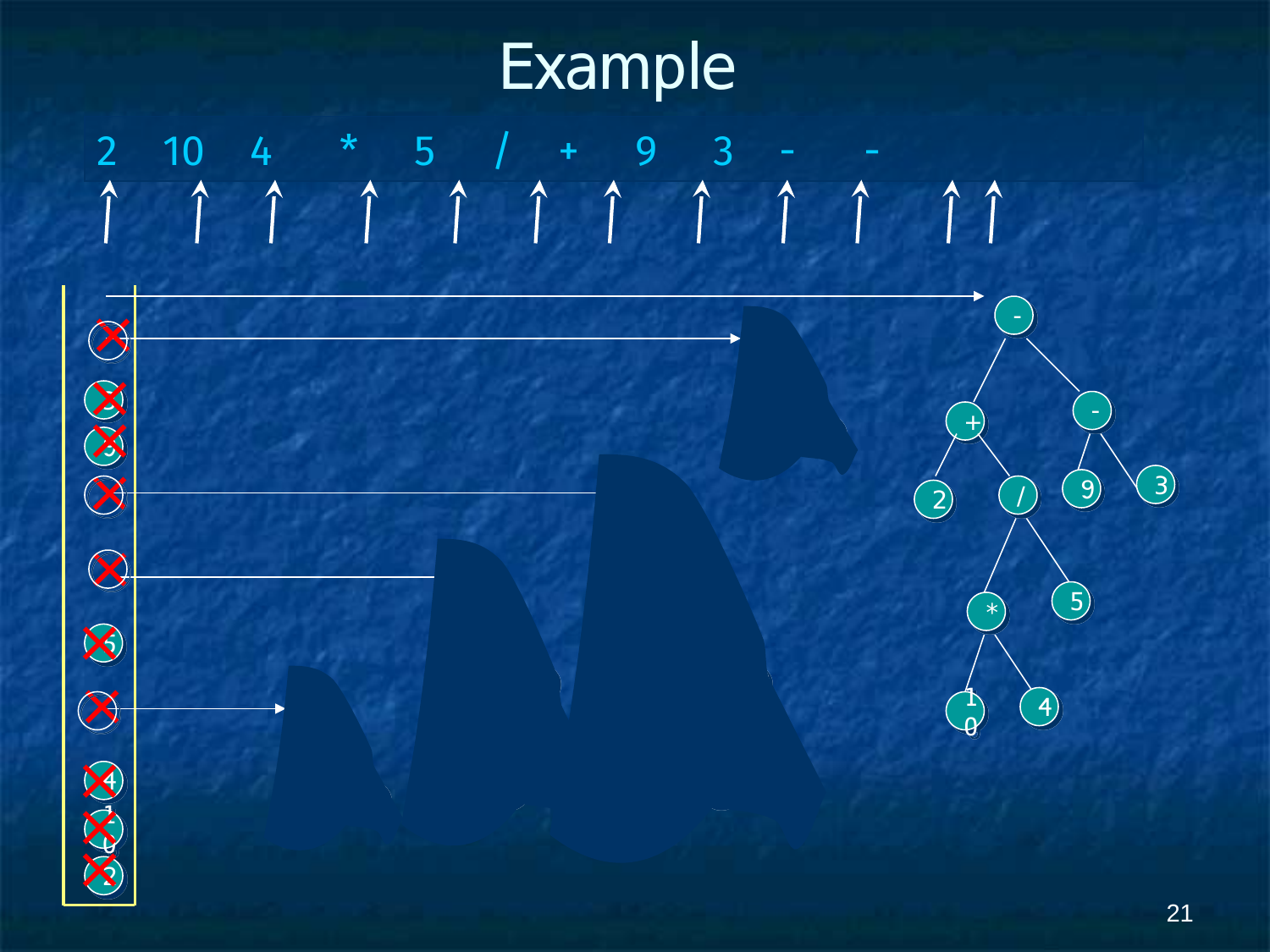

# Example
2    10    4      *     5     /    +     9     3    -      -

×
-

-

×
3
×
-
+
3
9
9
×

3
9

/
2
+
×

/
/
2
5
*
×
5
×
5
5

*
*
*
4

10
×
4
4
4
10
10
×
4
10
10
×
2
21